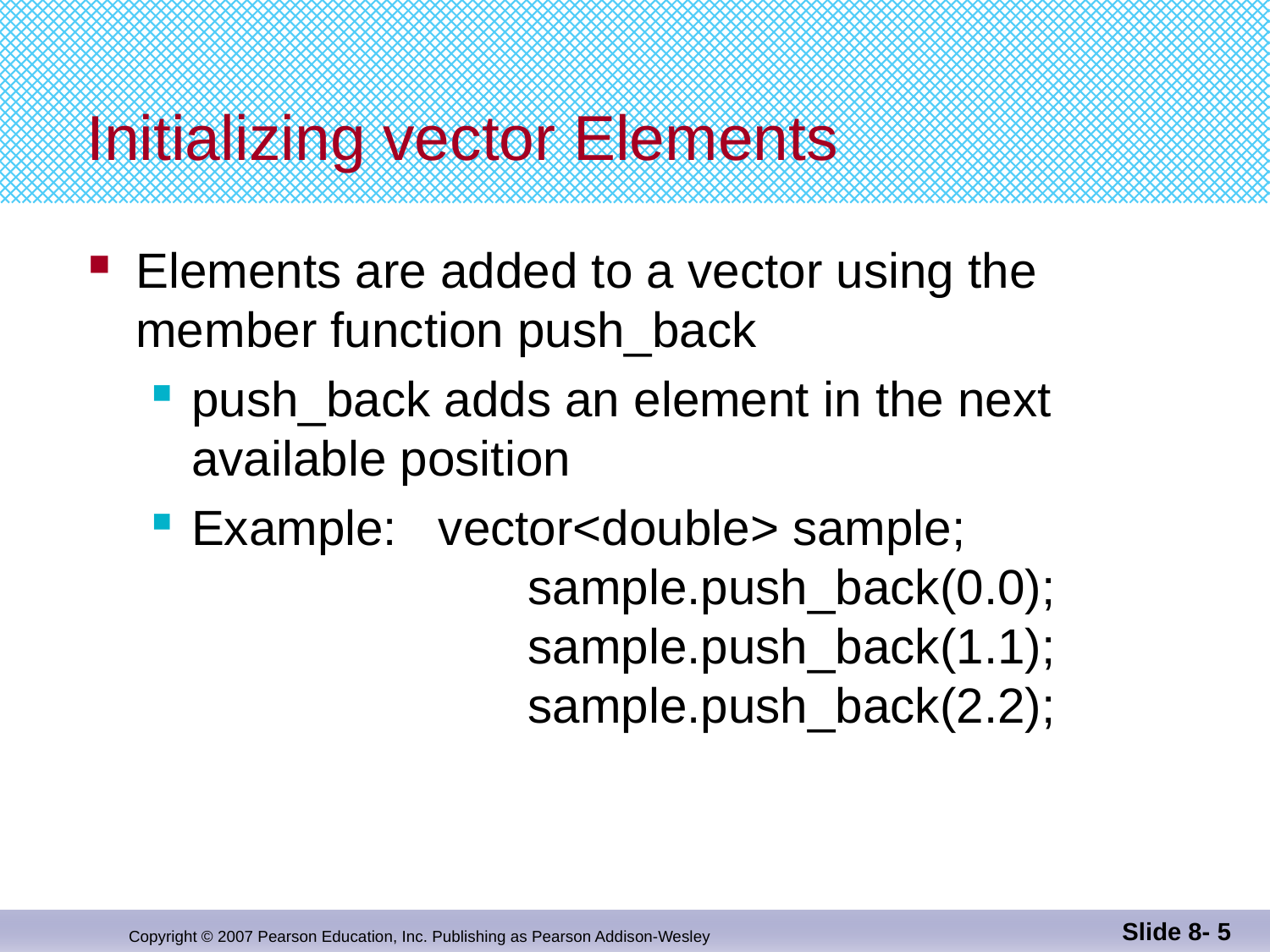

# Initializing vector Elements
Elements are added to a vector using the
member function push_back
push_back adds an element in the next available position
Example:   vector<double> sample;
 		      sample.push_back(0.0);
 		      sample.push_back(1.1);
 		      sample.push_back(2.2);
Slide 8- 5